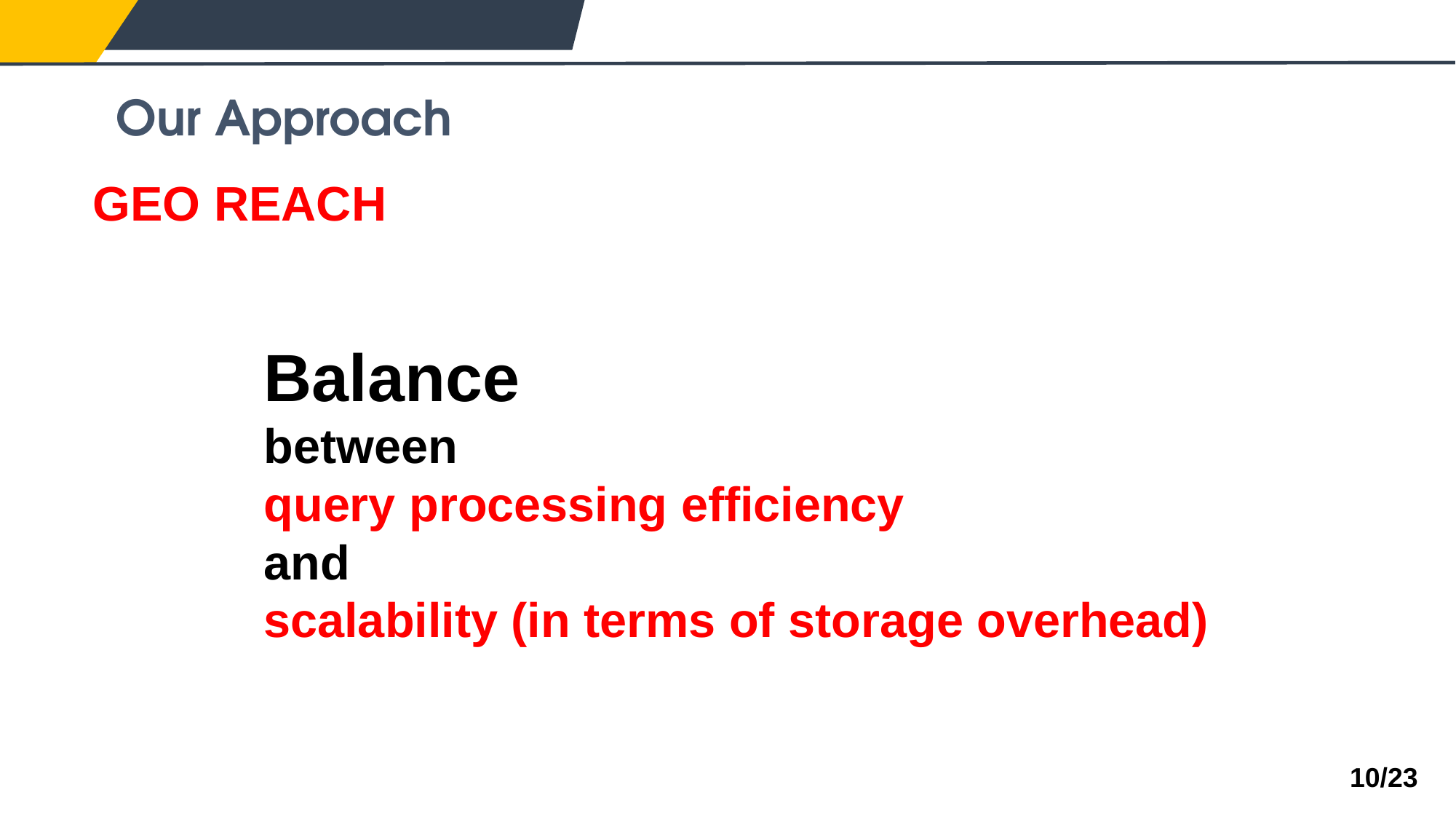

Our Approach
GEO REACH
Balance
between
query processing efficiency
and
scalability (in terms of storage overhead)
10/23